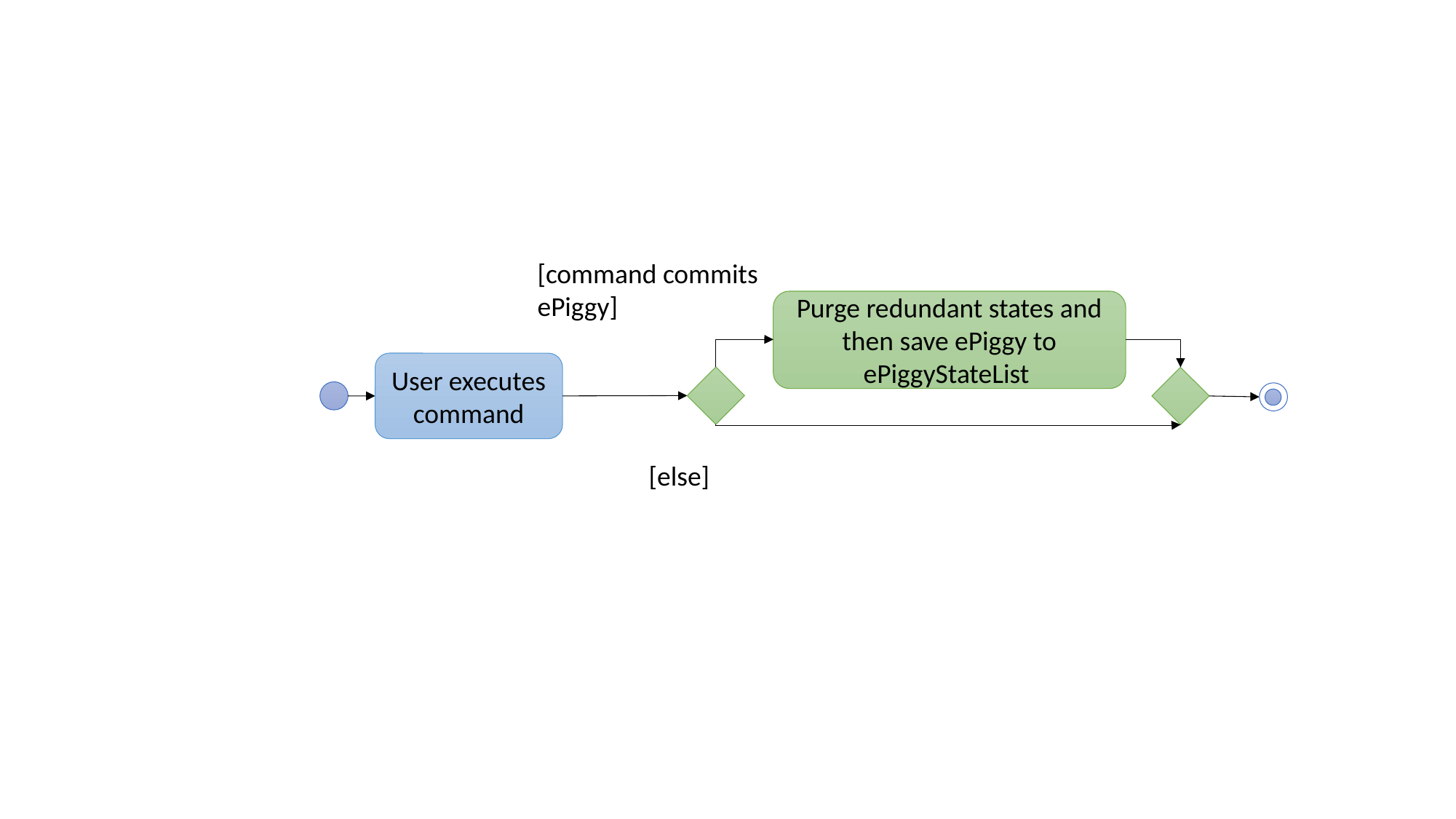

[command commits ePiggy]
Purge redundant states and then save ePiggy to ePiggyStateList
User executes command

[else]